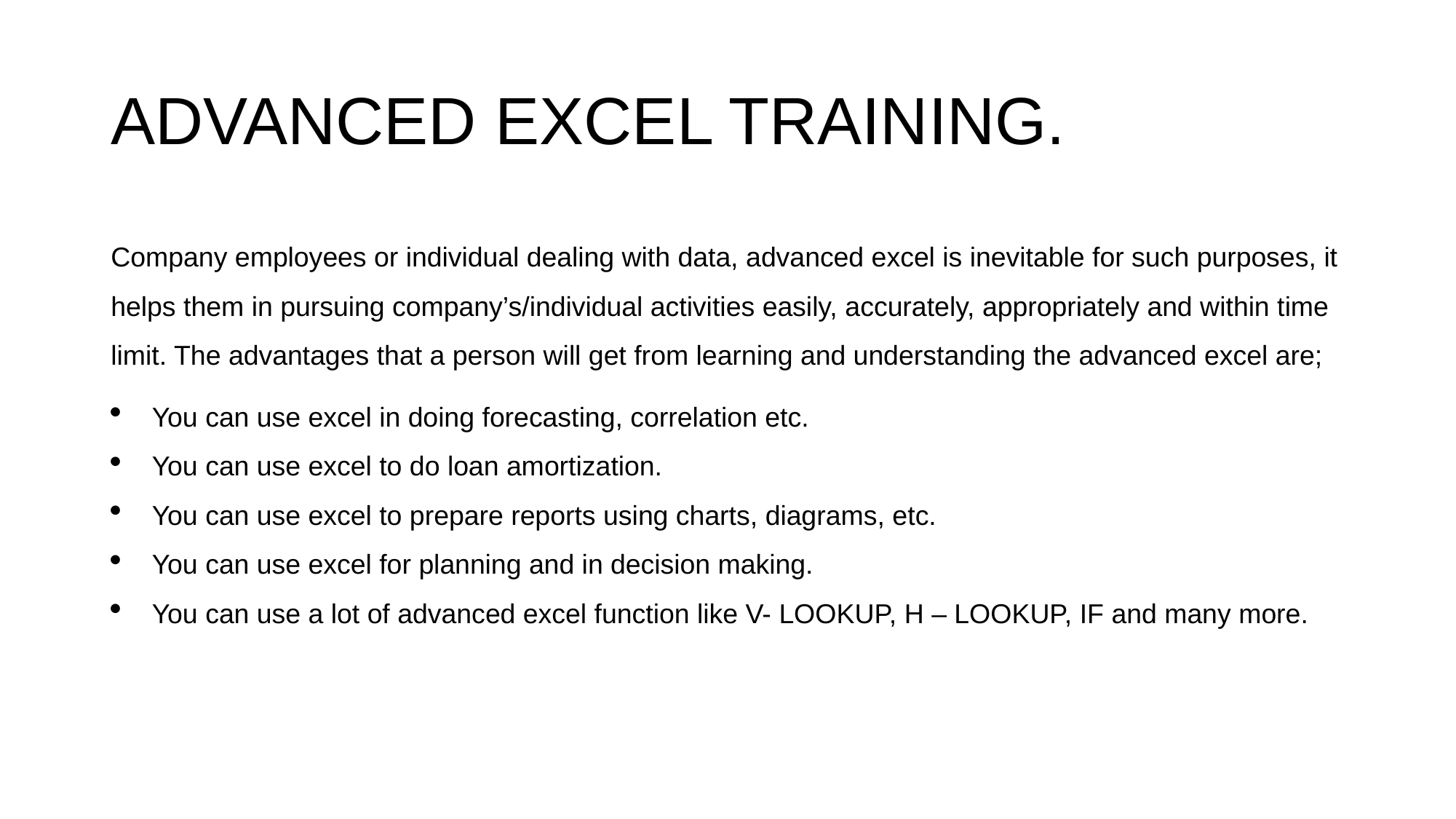

# ADVANCED EXCEL TRAINING.
Company employees or individual dealing with data, advanced excel is inevitable for such purposes, it helps them in pursuing company’s/individual activities easily, accurately, appropriately and within time limit. The advantages that a person will get from learning and understanding the advanced excel are;
You can use excel in doing forecasting, correlation etc.
You can use excel to do loan amortization.
You can use excel to prepare reports using charts, diagrams, etc.
You can use excel for planning and in decision making.
You can use a lot of advanced excel function like V- LOOKUP, H – LOOKUP, IF and many more.